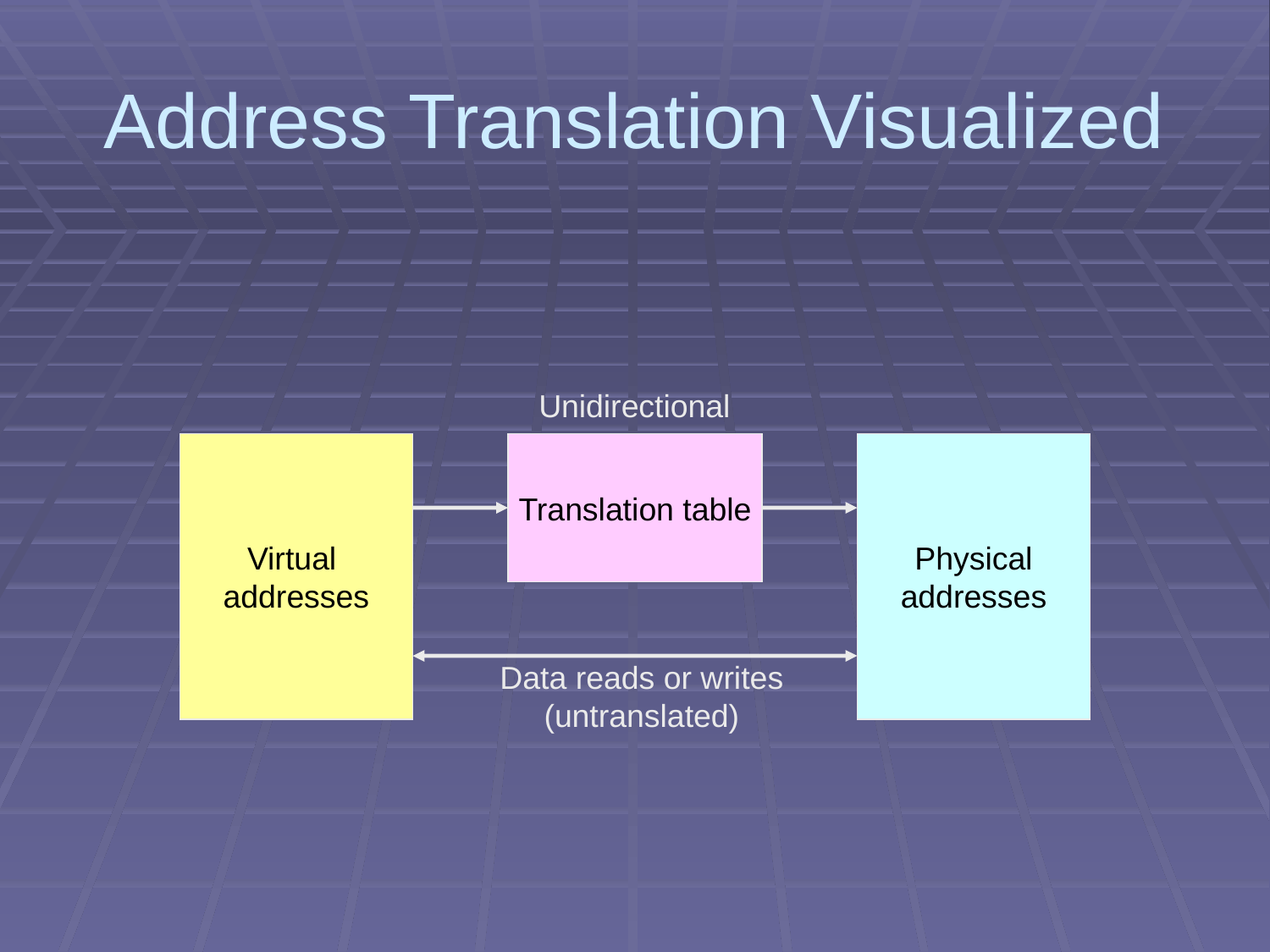

# Address Translation Visualized
Unidirectional
Virtual
addresses
Translation table

Physical
addresses
Data reads or writes
(untranslated)